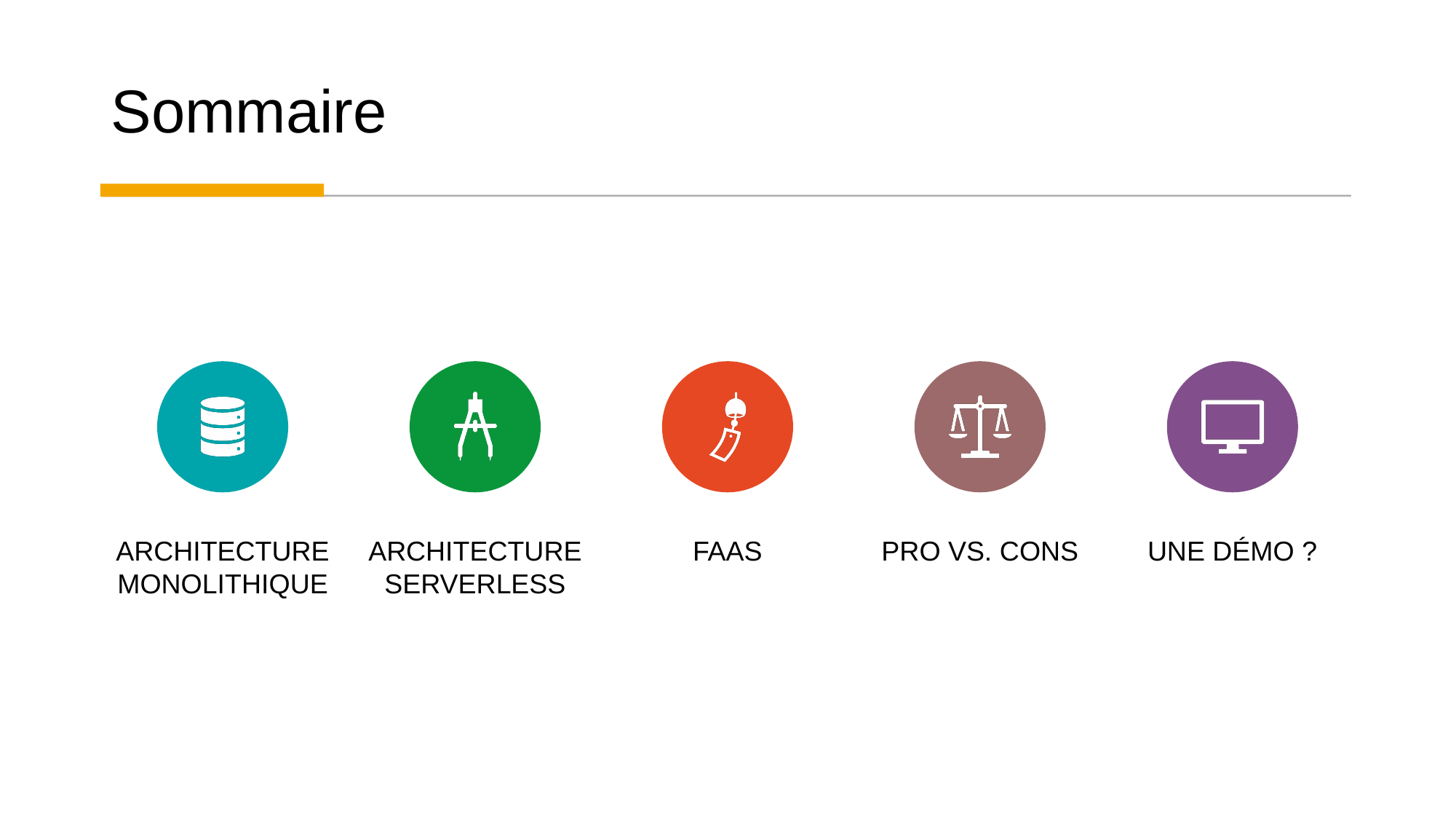

# Sommaire

Architecture Monolithique
Architecture Serverless
FaaS
Pro vs. Cons
Une Démo ?